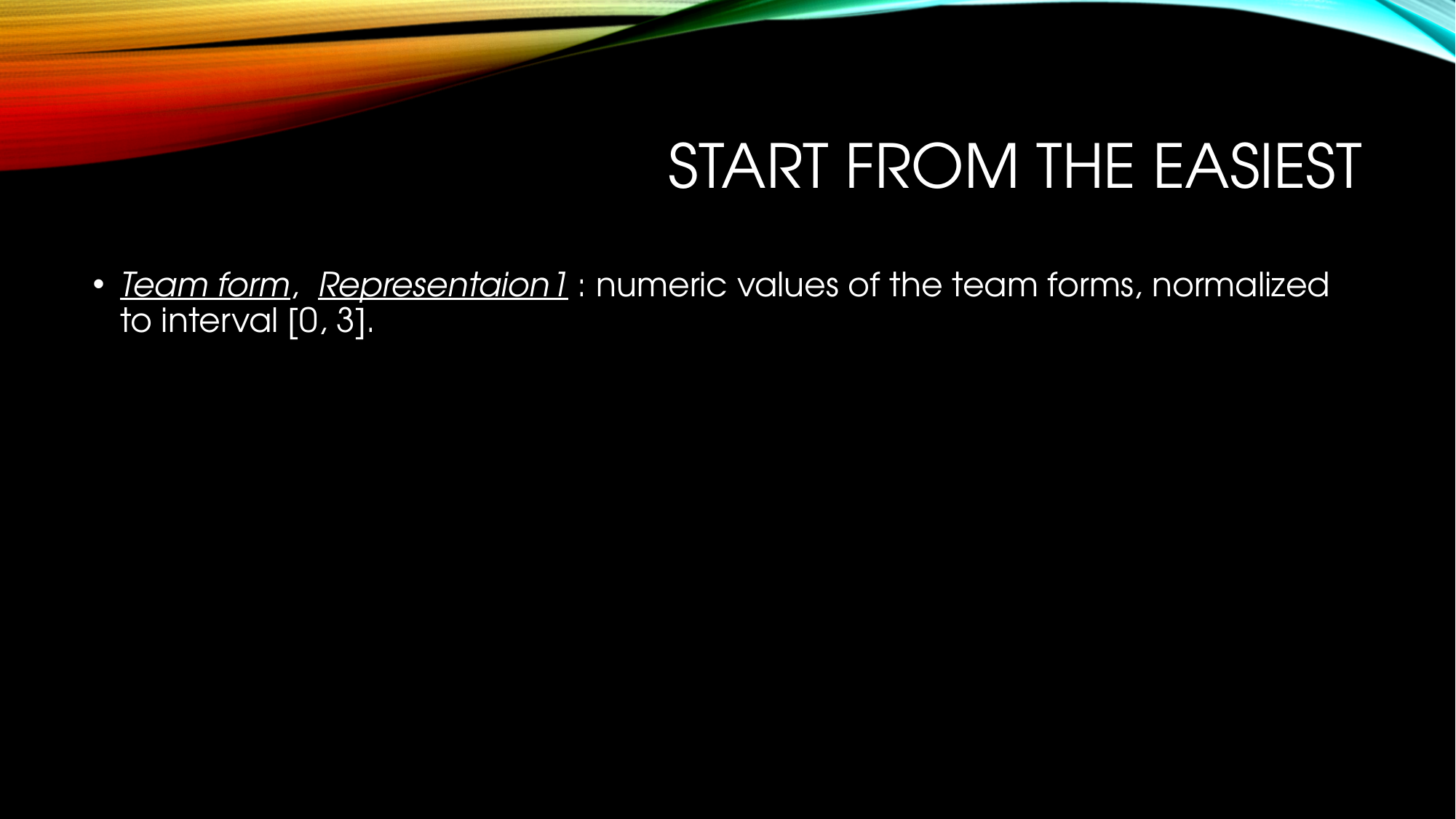

# Start from the easiest
Team form,  Representaion1 : numeric values of the team forms, normalized to interval [0, 3].